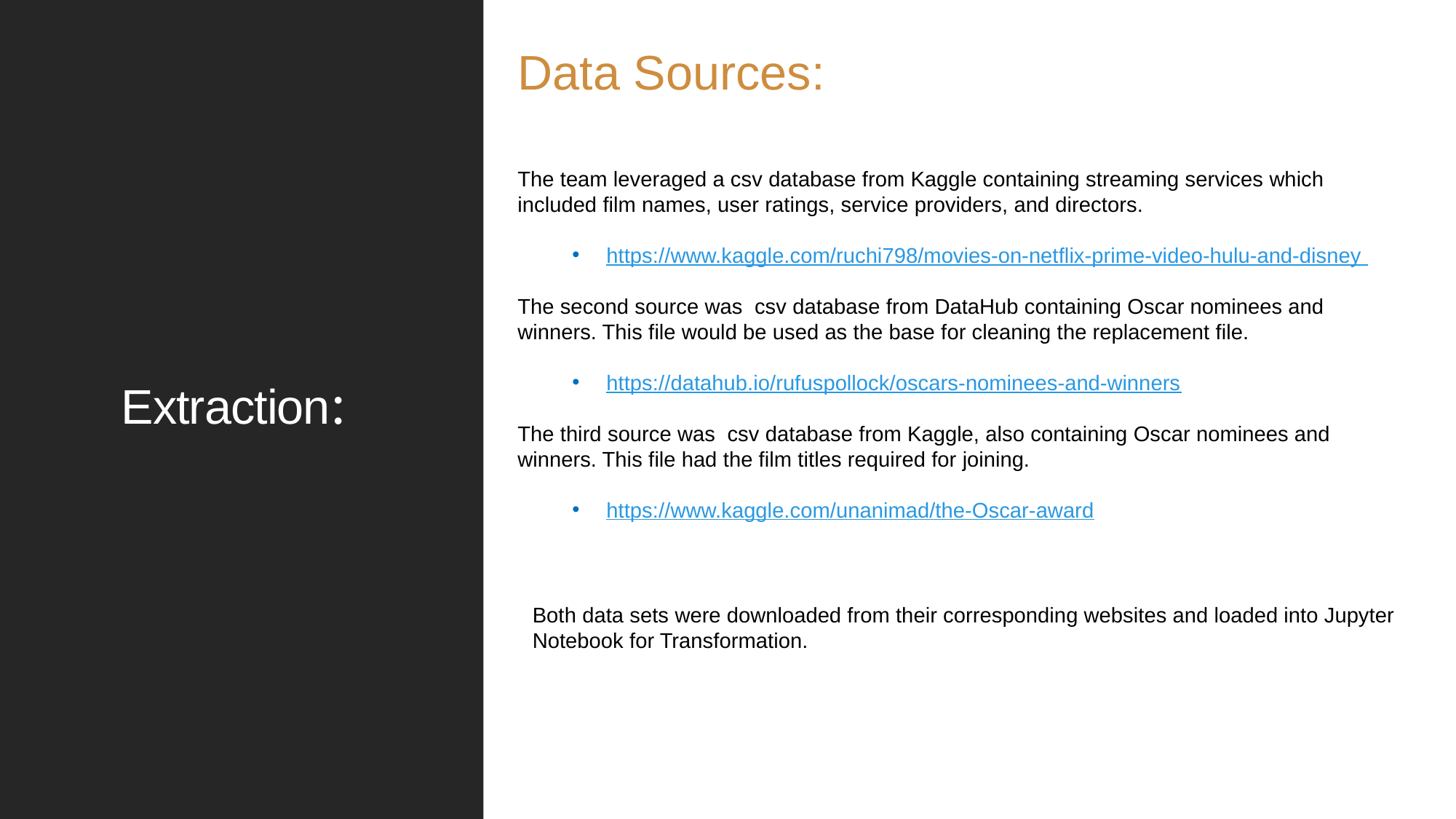

Data Sources:
# Extraction:
The team leveraged a csv database from Kaggle containing streaming services which included film names, user ratings, service providers, and directors.

https://www.kaggle.com/ruchi798/movies-on-netflix-prime-video-hulu-and-disney

The second source was  csv database from DataHub containing Oscar nominees and winners. This file would be used as the base for cleaning the replacement file.

https://datahub.io/rufuspollock/oscars-nominees-and-winners

The third source was  csv database from Kaggle, also containing Oscar nominees and winners. This file had the film titles required for joining.

https://www.kaggle.com/unanimad/the-Oscar-award

Both data sets were downloaded from their corresponding websites and loaded into Jupyter Notebook for Transformation.